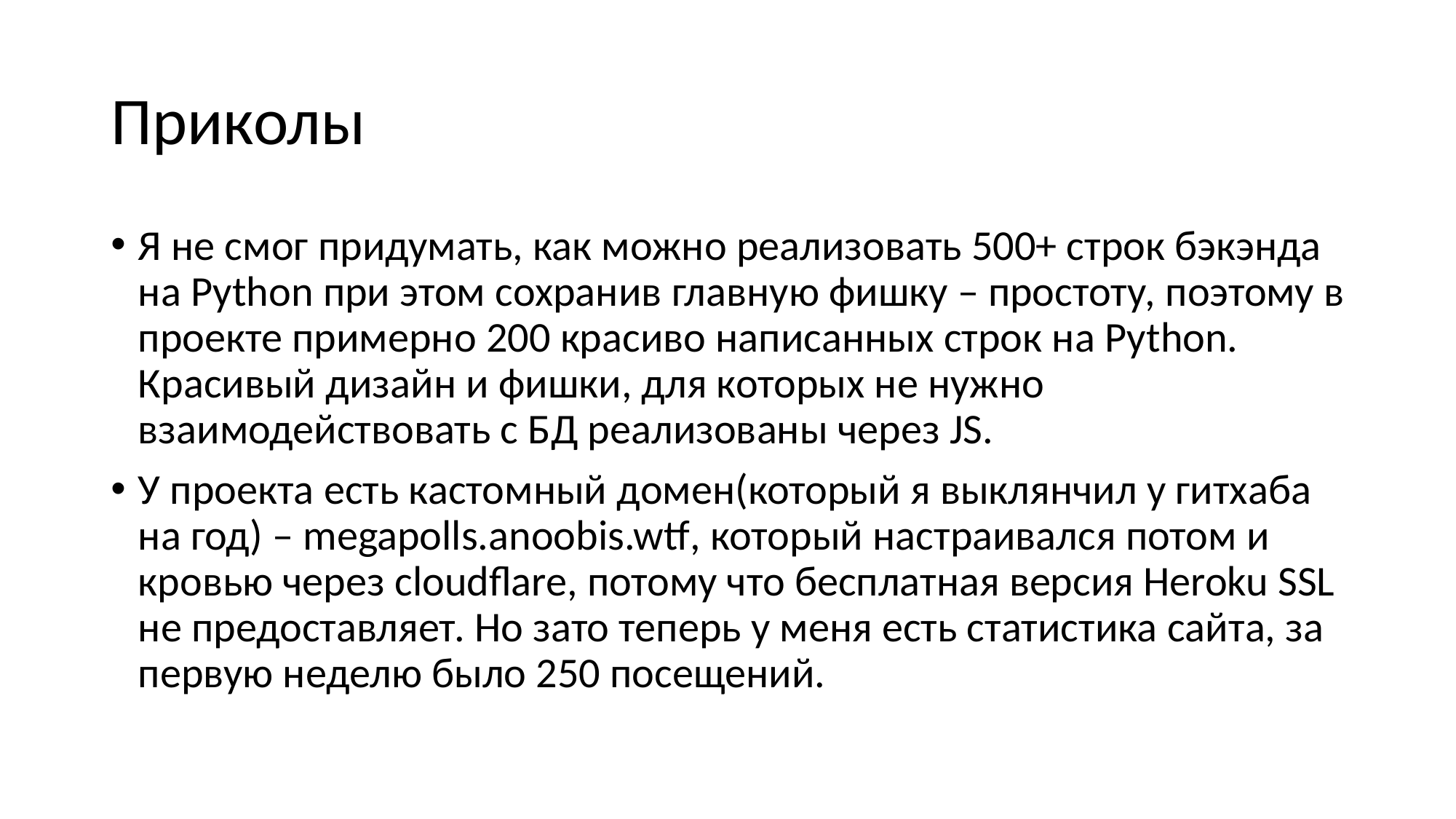

# Приколы
Я не смог придумать, как можно реализовать 500+ строк бэкэнда на Python при этом сохранив главную фишку – простоту, поэтому в проекте примерно 200 красиво написанных строк на Python. Красивый дизайн и фишки, для которых не нужно взаимодействовать с БД реализованы через JS.
У проекта есть кастомный домен(который я выклянчил у гитхаба на год) – megapolls.anoobis.wtf, который настраивался потом и кровью через cloudflare, потому что бесплатная версия Heroku SSL не предоставляет. Но зато теперь у меня есть статистика сайта, за первую неделю было 250 посещений.